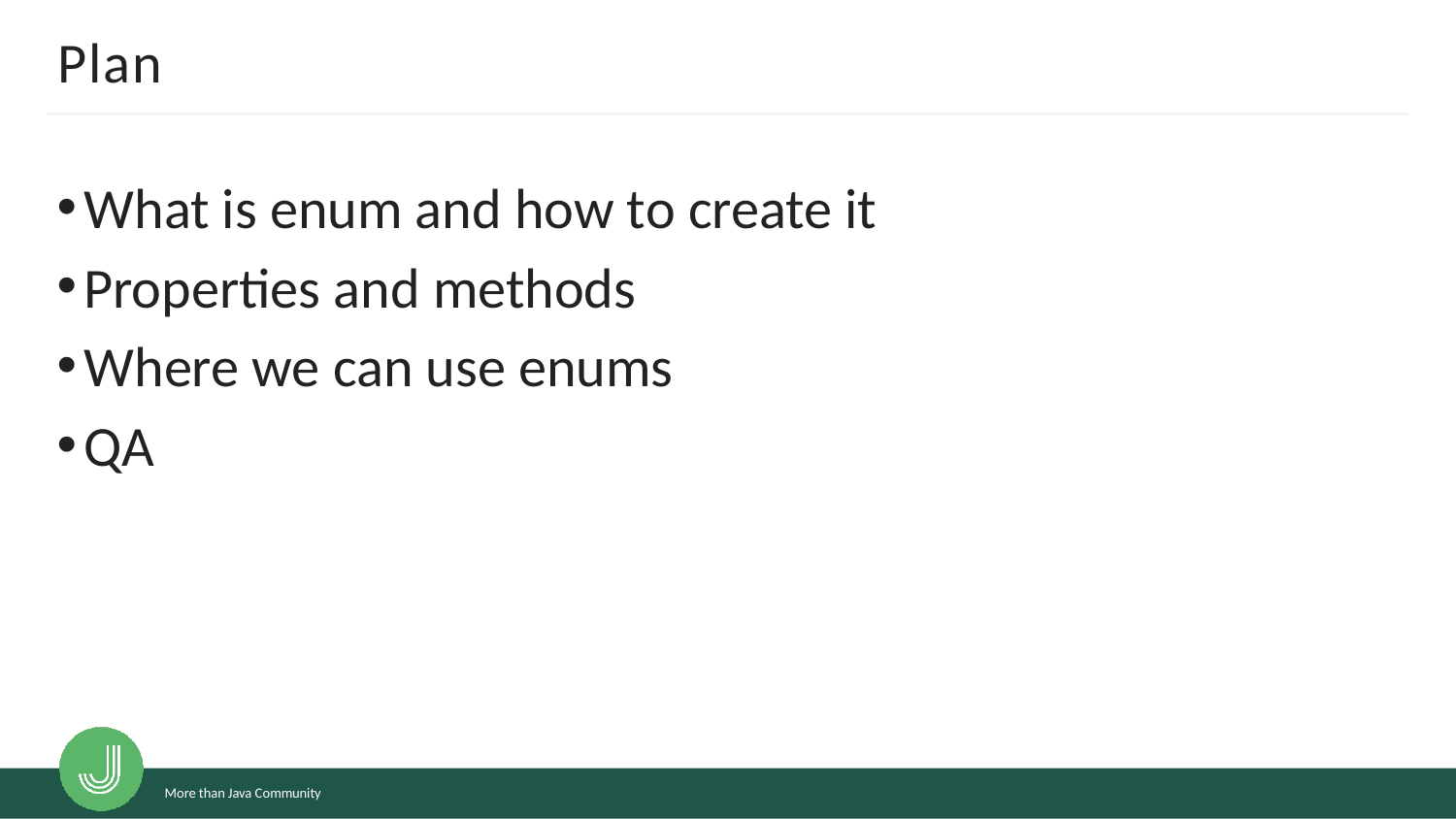

# Plan
What is enum and how to create it
Properties and methods
Where we can use enums
QA